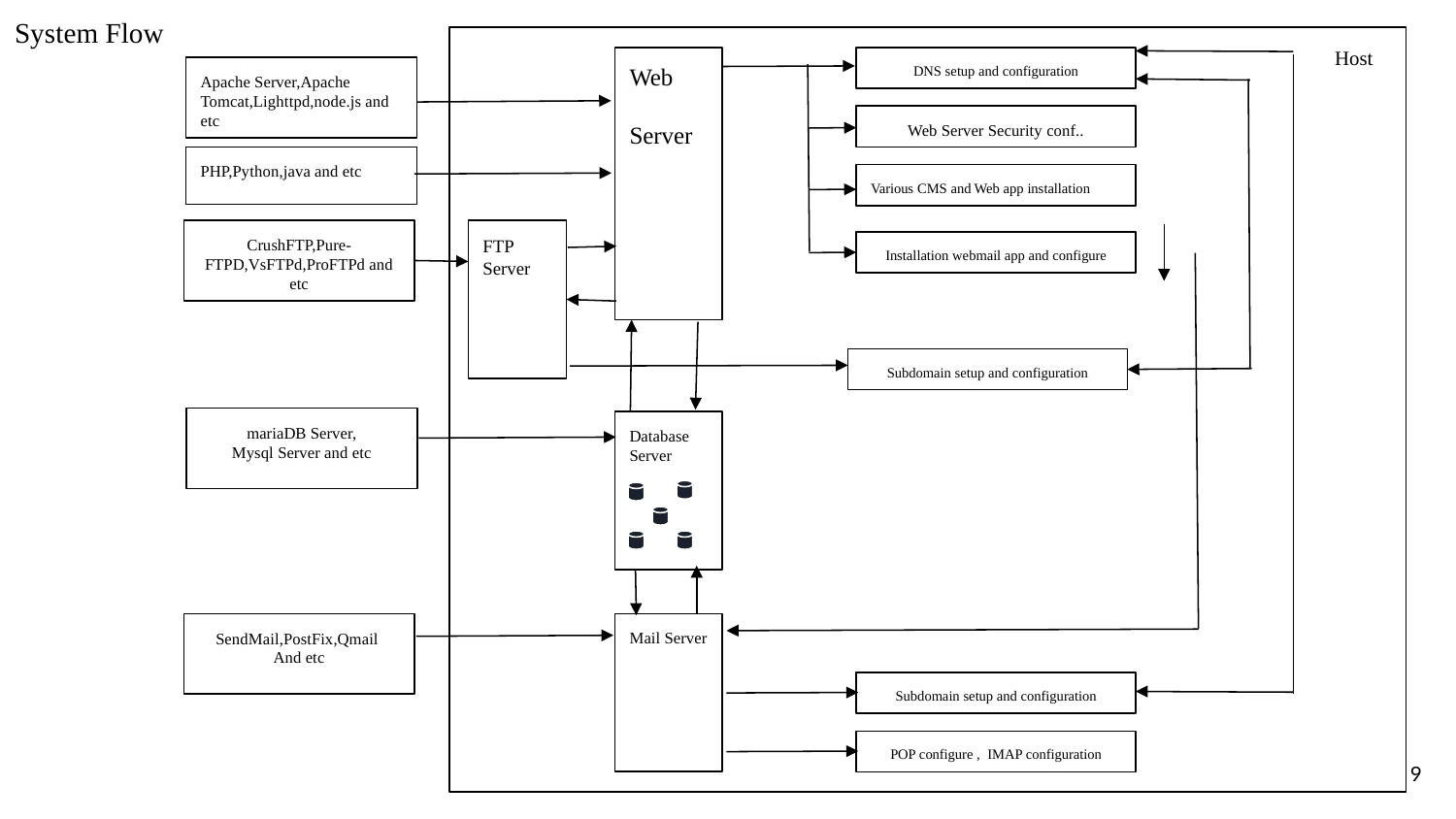

System Flow

    Host
Web

Server
DNS setup and configuration

Apache Server,Apache Tomcat,Lighttpd,node.js and etc
Web Server Security conf..
PHP,Python,java and etc
Various CMS and Web app installation
CrushFTP,Pure-FTPD,VsFTPd,ProFTPd and etc
FTP
Server
Installation webmail app and configure
Subdomain setup and configuration
mariaDB Server,
Mysql Server and etc
Database
Server

Mail Server
SendMail,PostFix,Qmail
And etc
Subdomain setup and configuration
POP configure ,  IMAP configuration
9